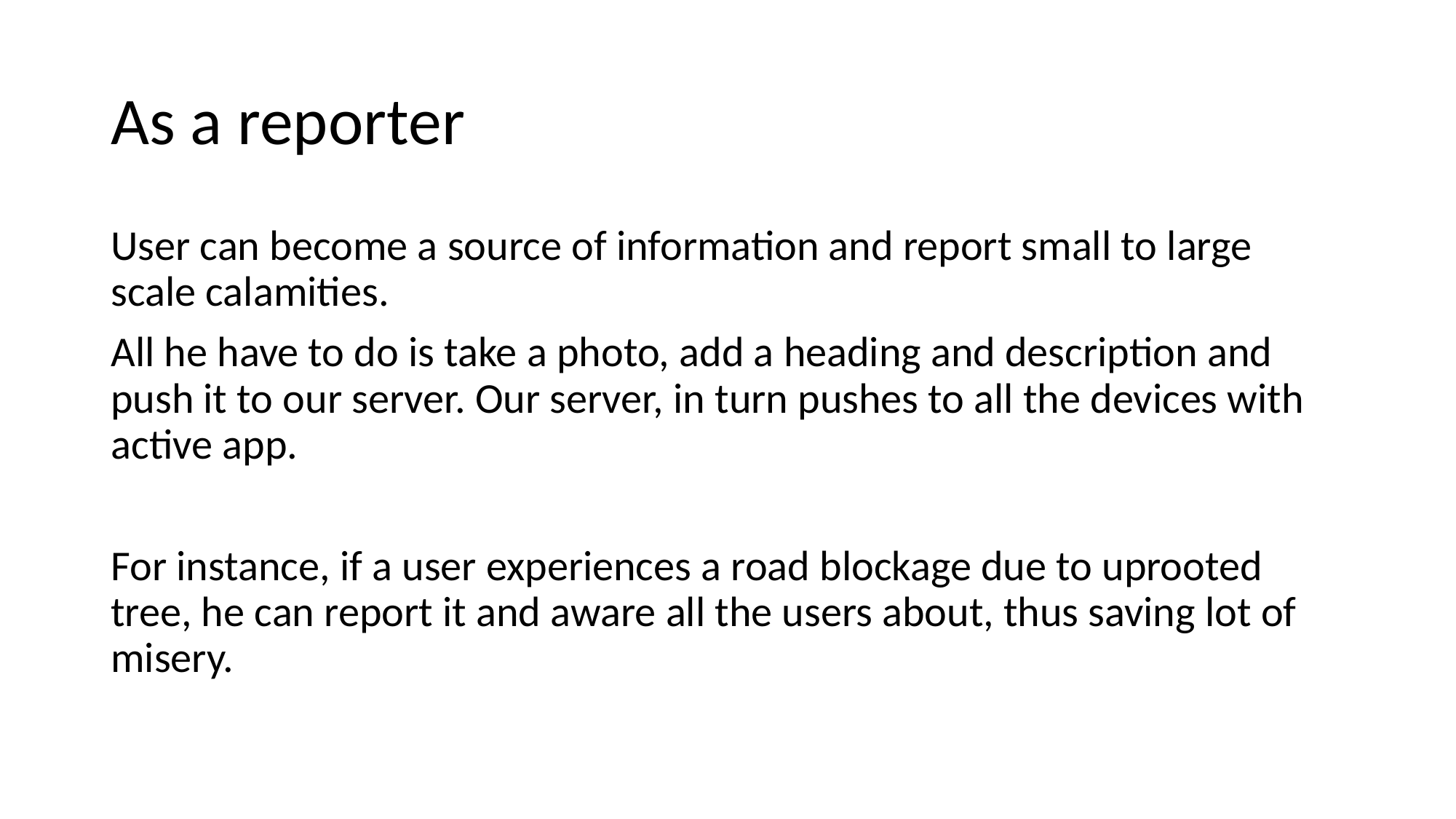

# As a reporter
User can become a source of information and report small to large scale calamities.
All he have to do is take a photo, add a heading and description and push it to our server. Our server, in turn pushes to all the devices with active app.

For instance, if a user experiences a road blockage due to uprooted tree, he can report it and aware all the users about, thus saving lot of misery.